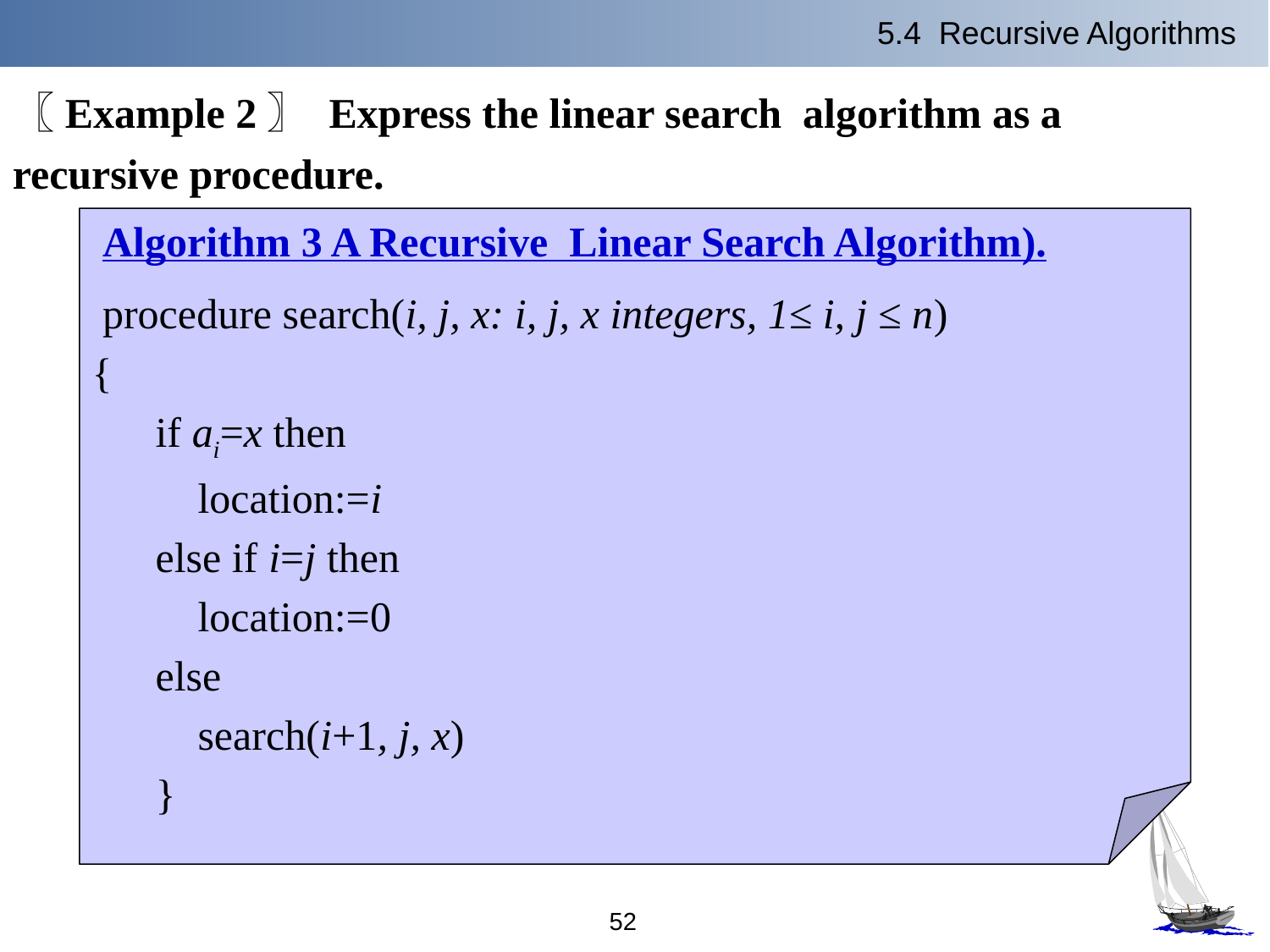

5.4  Recursive Algorithms
〖Example 2〗 Express the linear search  algorithm as a recursive procedure.
 Algorithm 3 A Recursive  Linear Search Algorithm).
 procedure search(i, j, x: i, j, x integers, 1≤ i, j ≤ n)
{
if ai=x then
    location:=i
else if i=j then
    location:=0
else
    search(i+1, j, x)
}
52